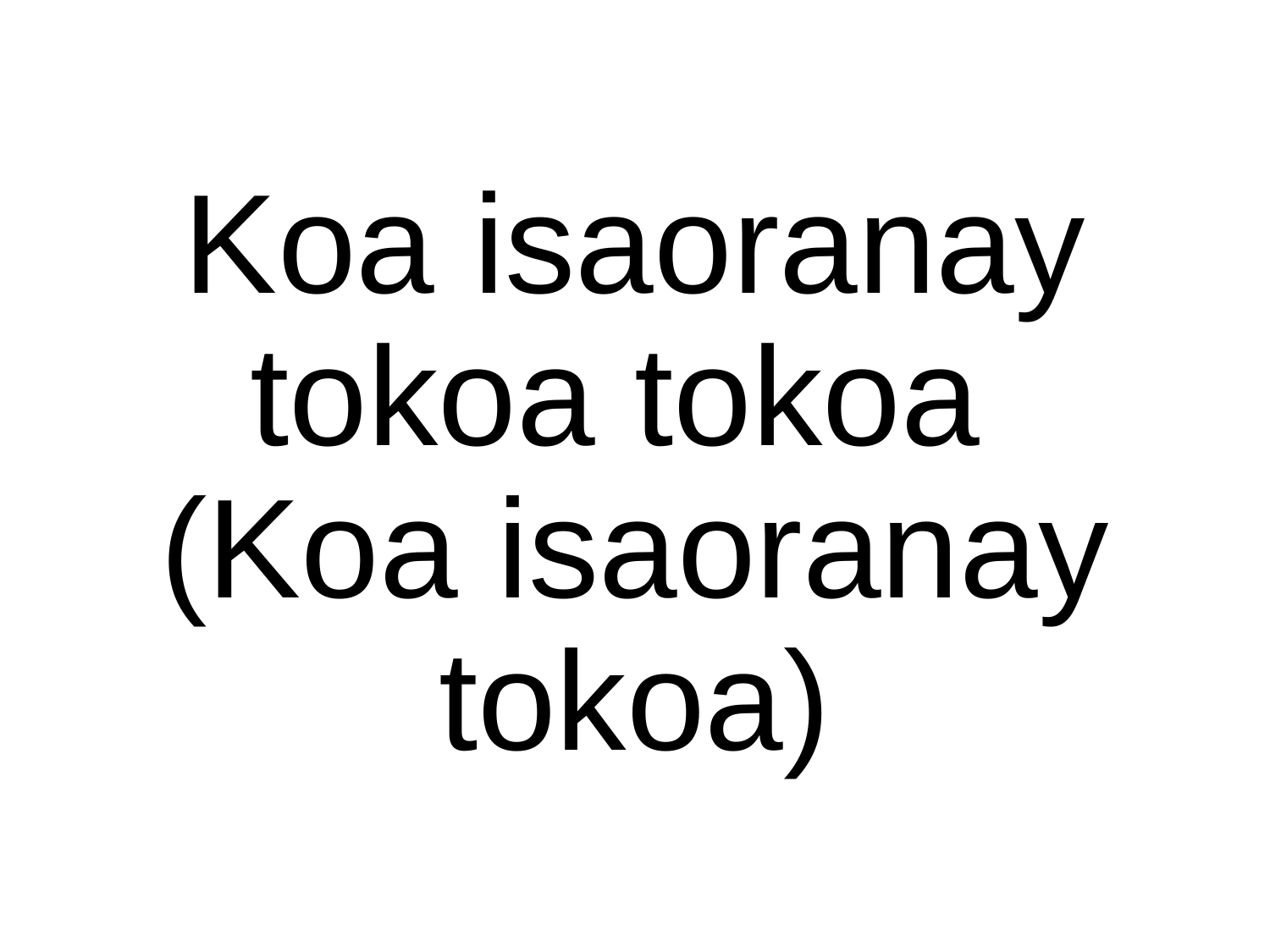

Koa isaoranay tokoa tokoa
(Koa isaoranay tokoa)